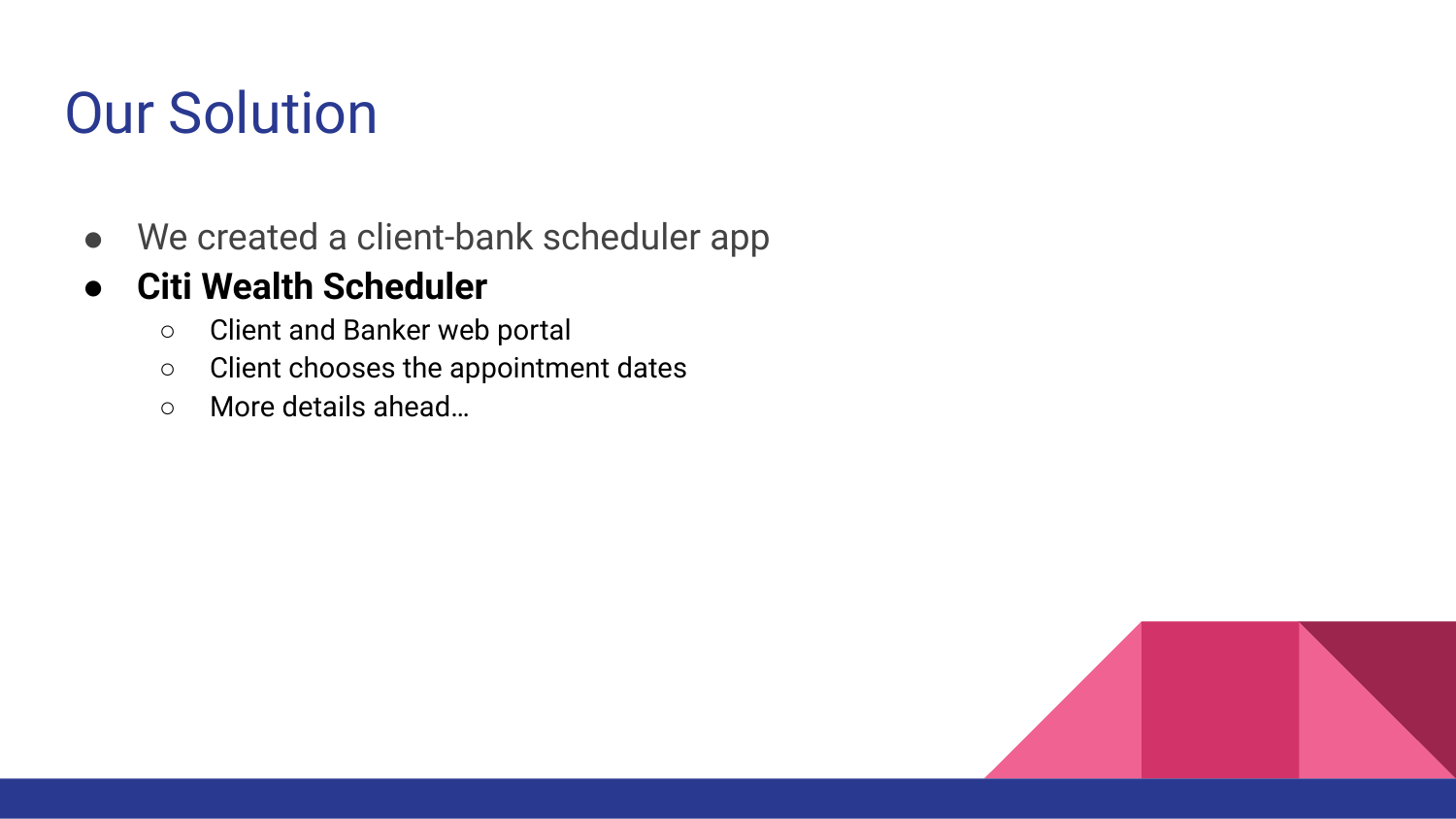

# Our Solution
We created a client-bank scheduler app
Citi Wealth Scheduler
Client and Banker web portal
Client chooses the appointment dates
More details ahead…